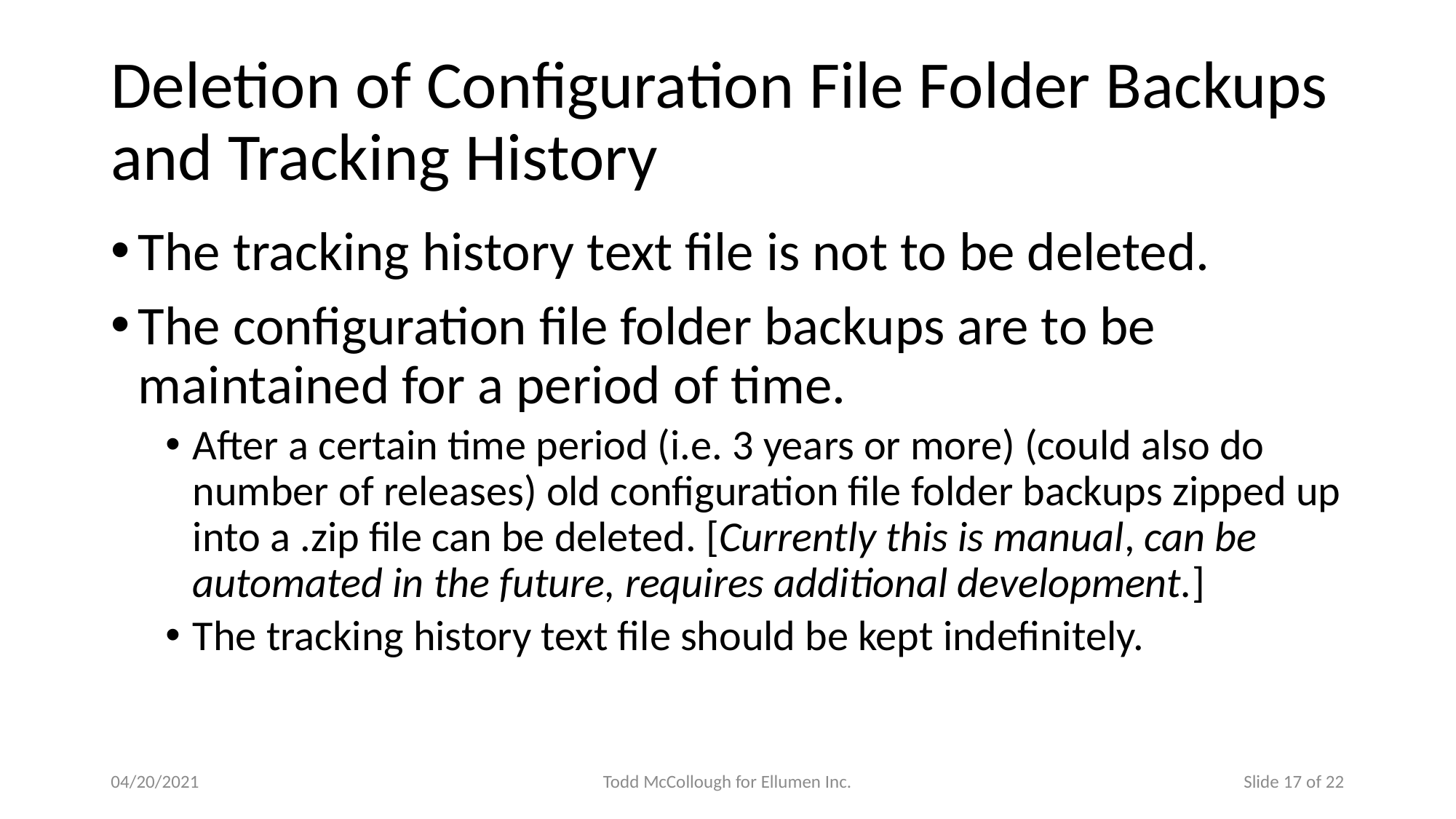

# Deletion of Configuration File Folder Backups and Tracking History
The tracking history text file is not to be deleted.
The configuration file folder backups are to be maintained for a period of time.
After a certain time period (i.e. 3 years or more) (could also do number of releases) old configuration file folder backups zipped up into a .zip file can be deleted. [Currently this is manual, can be automated in the future, requires additional development.]
The tracking history text file should be kept indefinitely.
04/20/2021
Todd McCollough for Ellumen Inc.
Slide 17 of 22